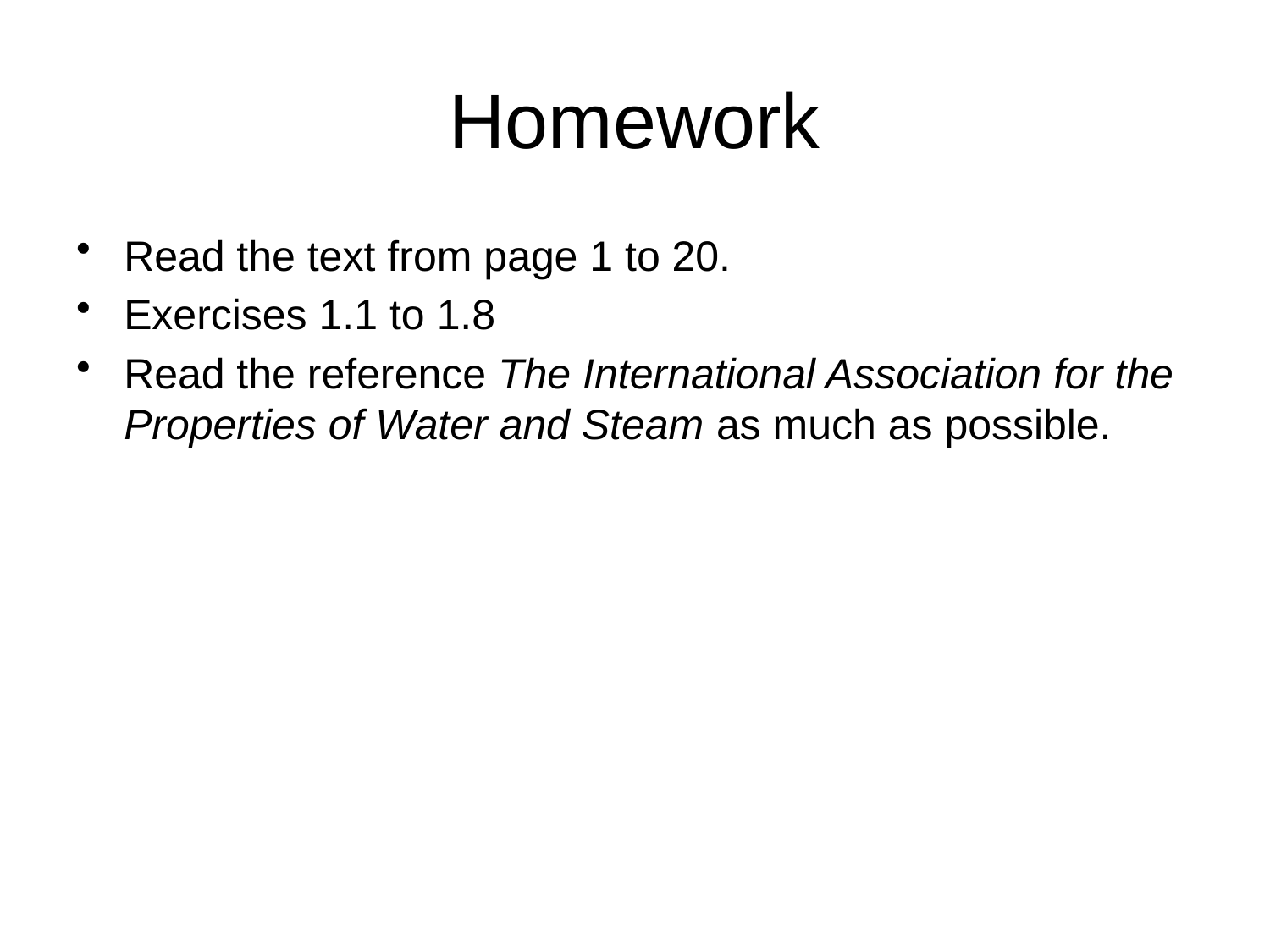

# Homework
Read the text from page 1 to 20.
Exercises 1.1 to 1.8
Read the reference The International Association for the Properties of Water and Steam as much as possible.